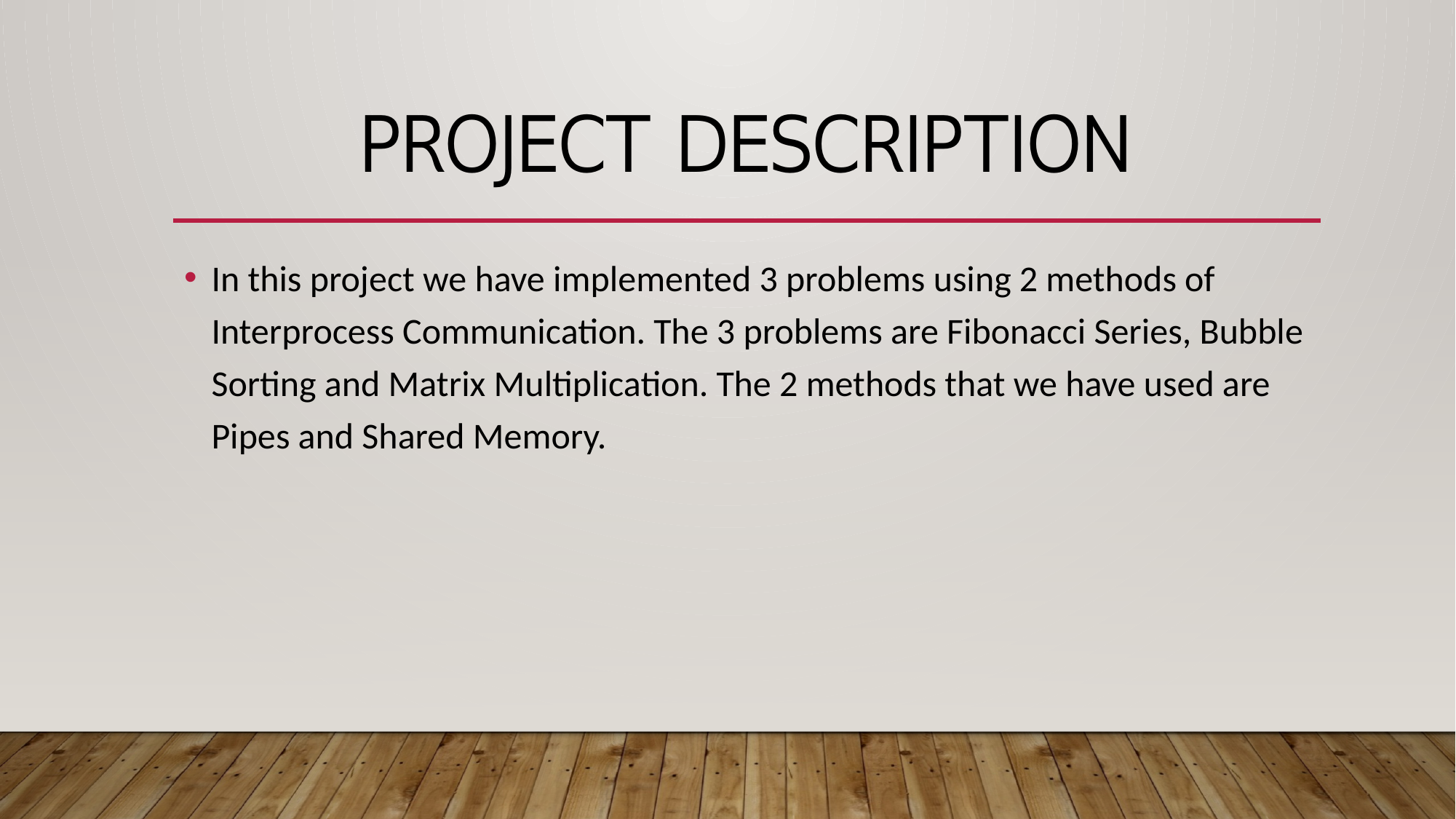

# Project Description
In this project we have implemented 3 problems using 2 methods of Interprocess Communication. The 3 problems are Fibonacci Series, Bubble Sorting and Matrix Multiplication. The 2 methods that we have used are Pipes and Shared Memory.